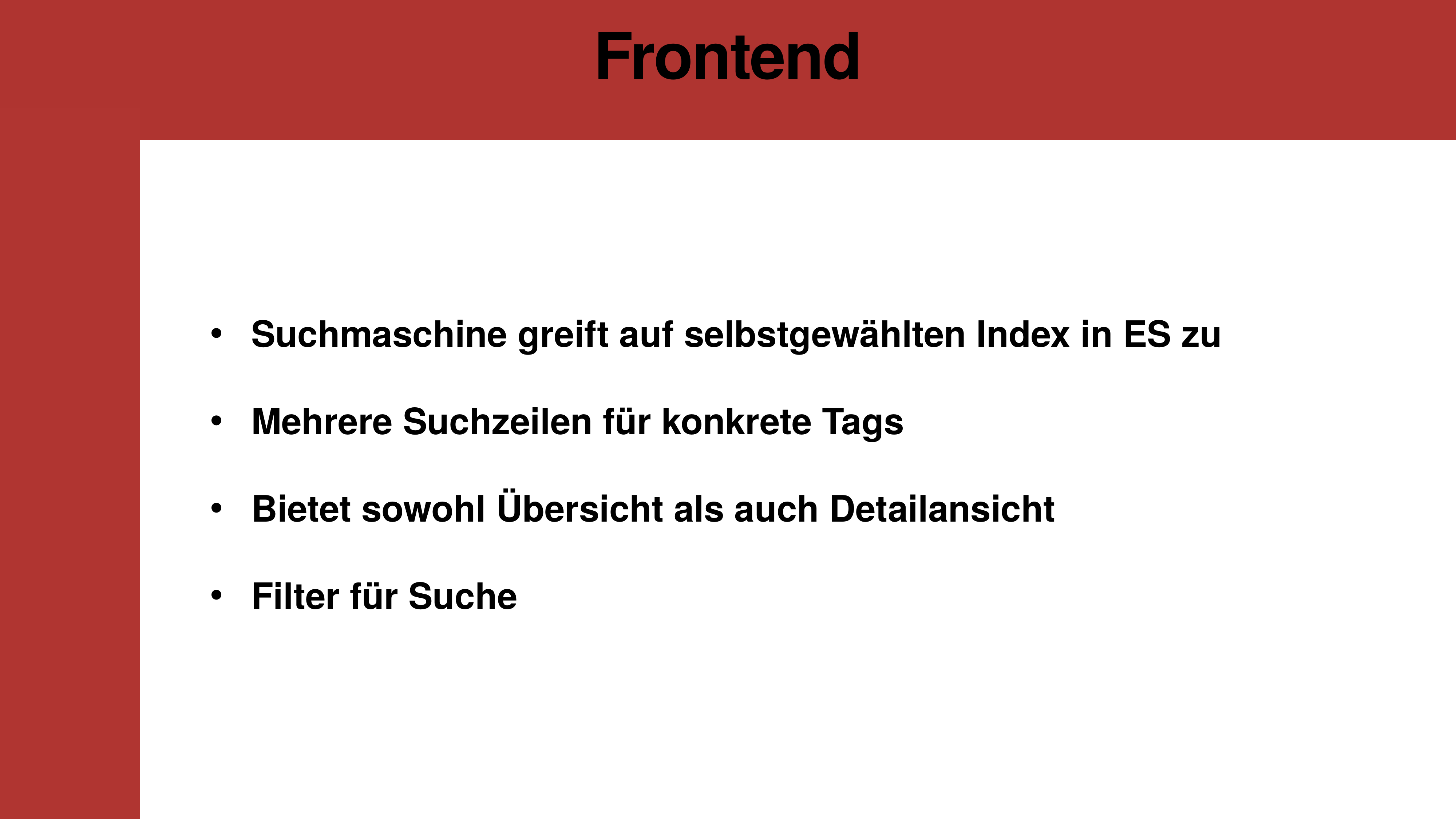

# Frontend

Suchmaschine greift auf selbstgewählten Index in ES zu

Mehrere Suchzeilen für konkrete Tags

Bietet sowohl Übersicht als auch Detailansicht

Filter für Suche